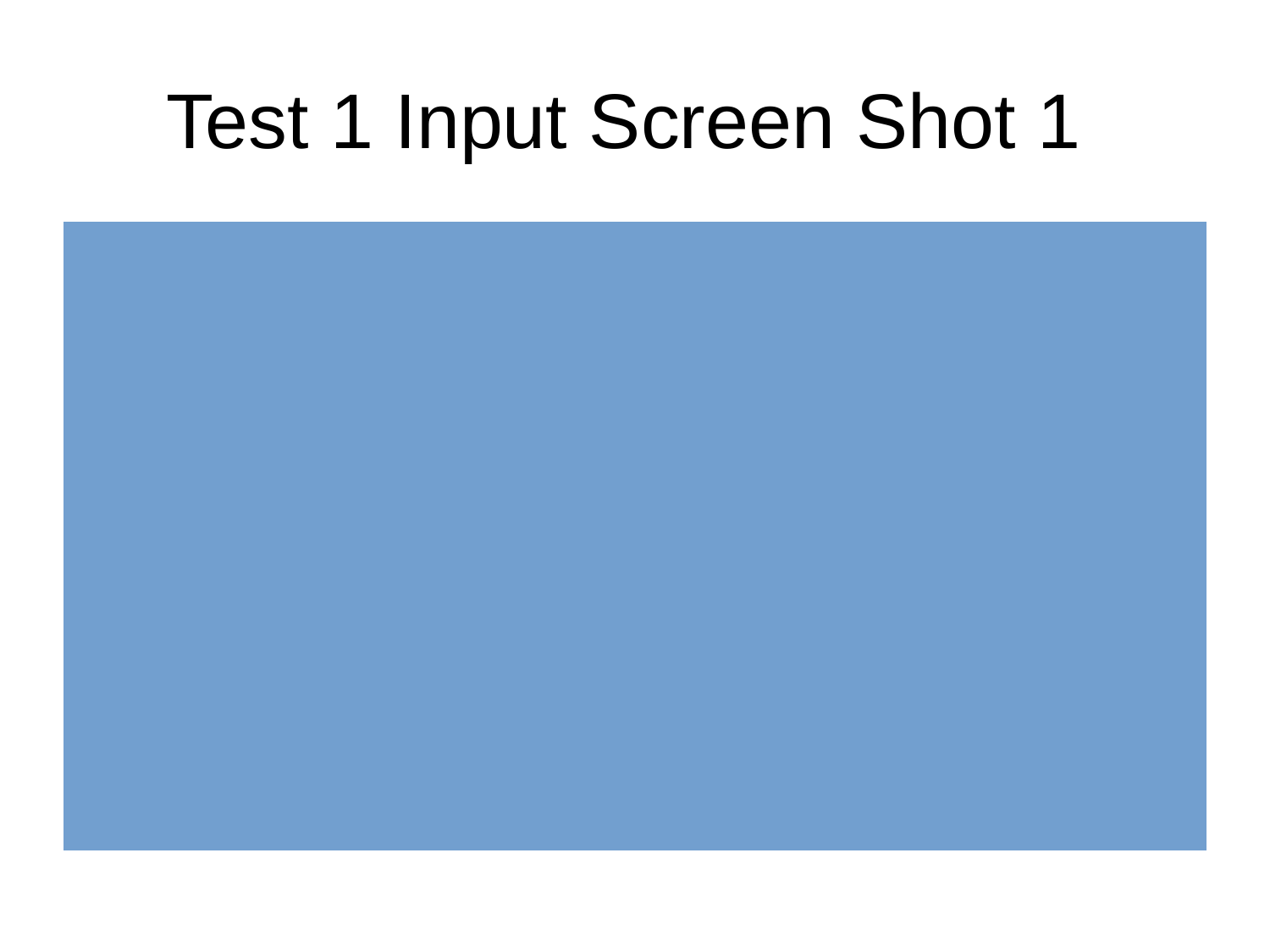

# Test 1 Input Screen Shot 1